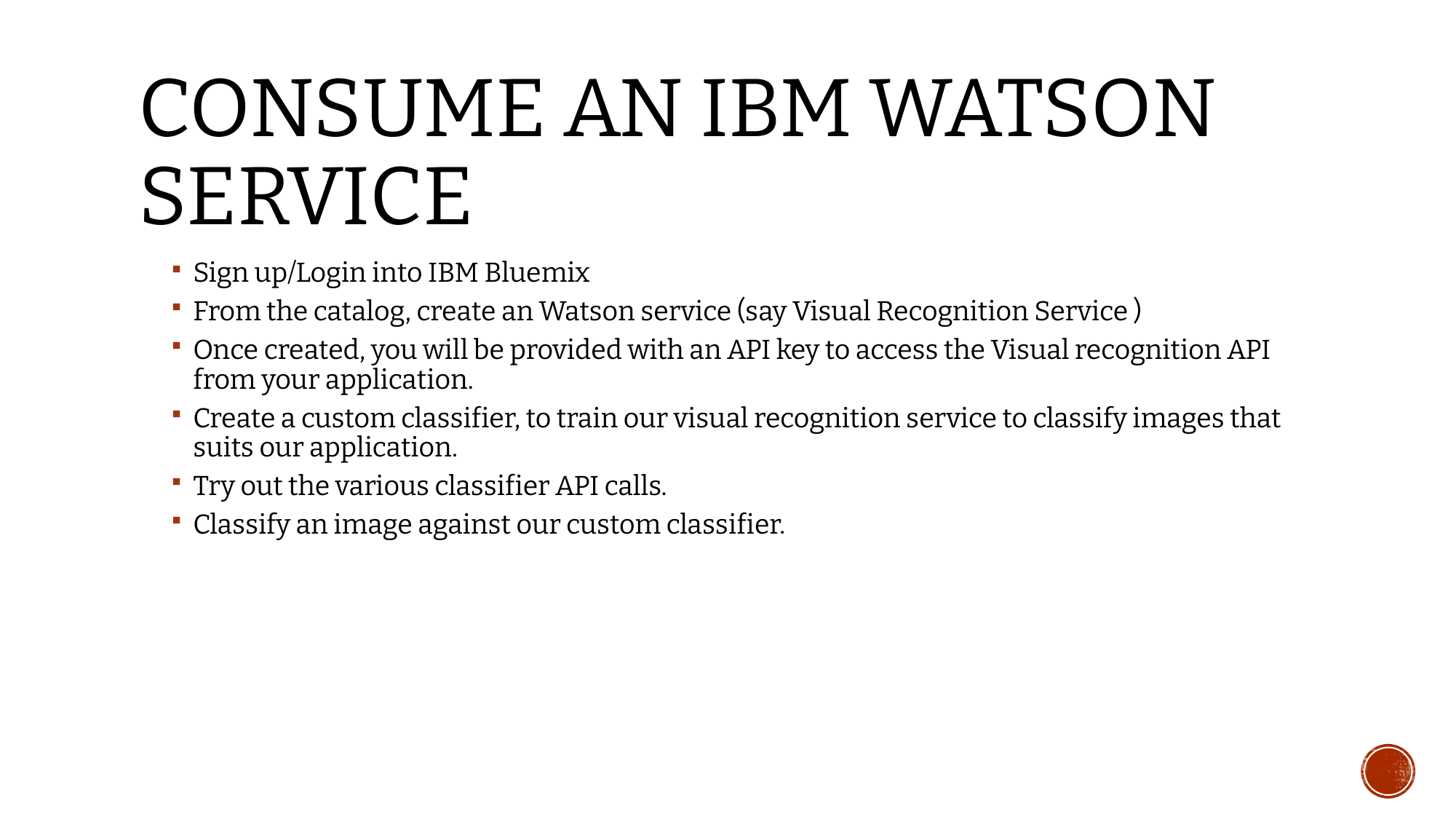

# Consume aN IBM Watson service
Sign up/Login into IBM Bluemix
From the catalog, create an Watson service (say Visual Recognition Service )
Once created, you will be provided with an API key to access the Visual recognition API from your application.
Create a custom classifier, to train our visual recognition service to classify images that suits our application.
Try out the various classifier API calls.
Classify an image against our custom classifier.